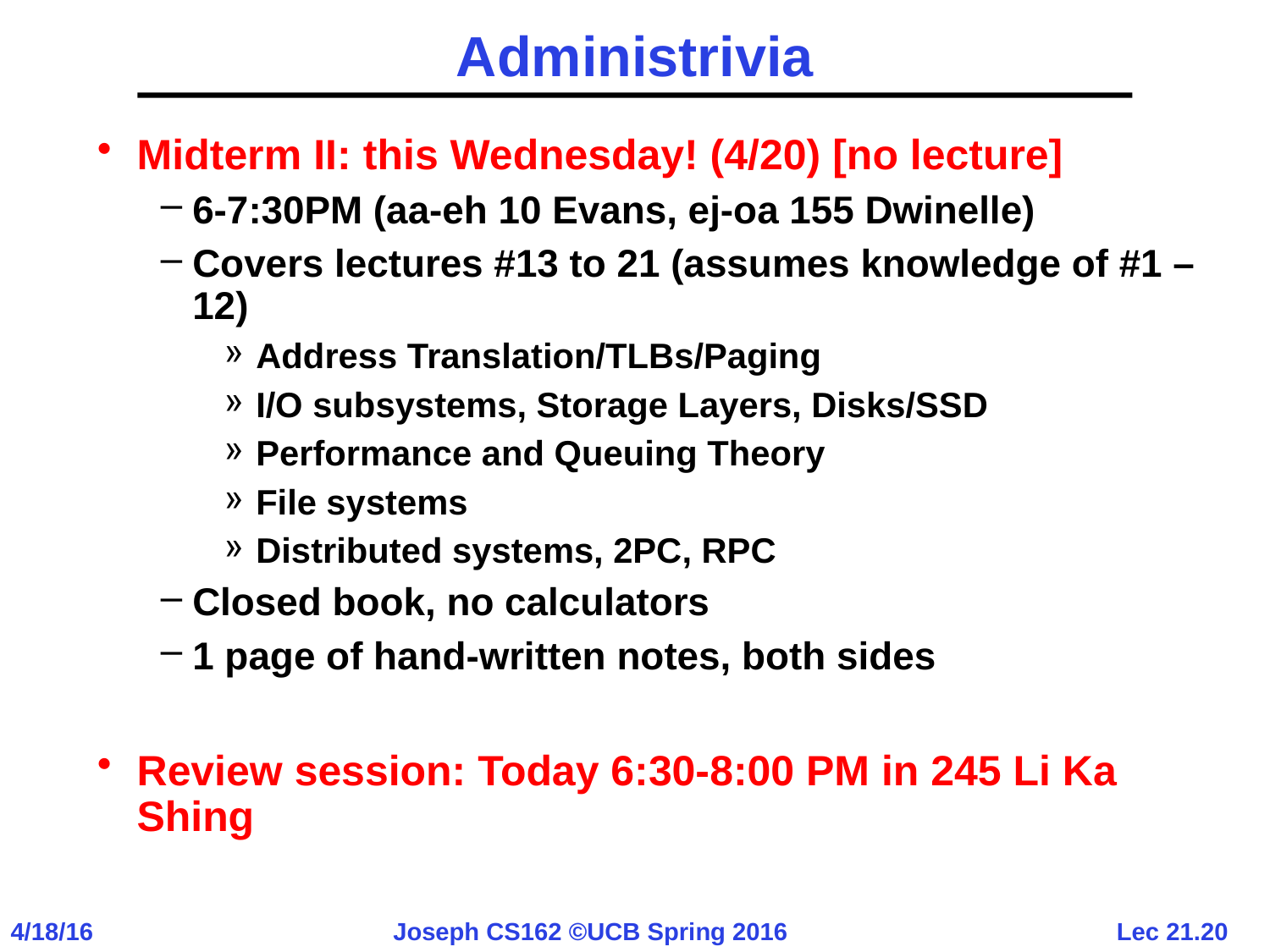

# Administrivia
Midterm II: this Wednesday! (4/20) [no lecture]
6-7:30PM (aa-eh 10 Evans, ej-oa 155 Dwinelle)
Covers lectures #13 to 21 (assumes knowledge of #1 – 12)
Address Translation/TLBs/Paging
I/O subsystems, Storage Layers, Disks/SSD
Performance and Queuing Theory
File systems
Distributed systems, 2PC, RPC
Closed book, no calculators
1 page of hand-written notes, both sides

Review session: Today 6:30-8:00 PM in 245 Li Ka Shing